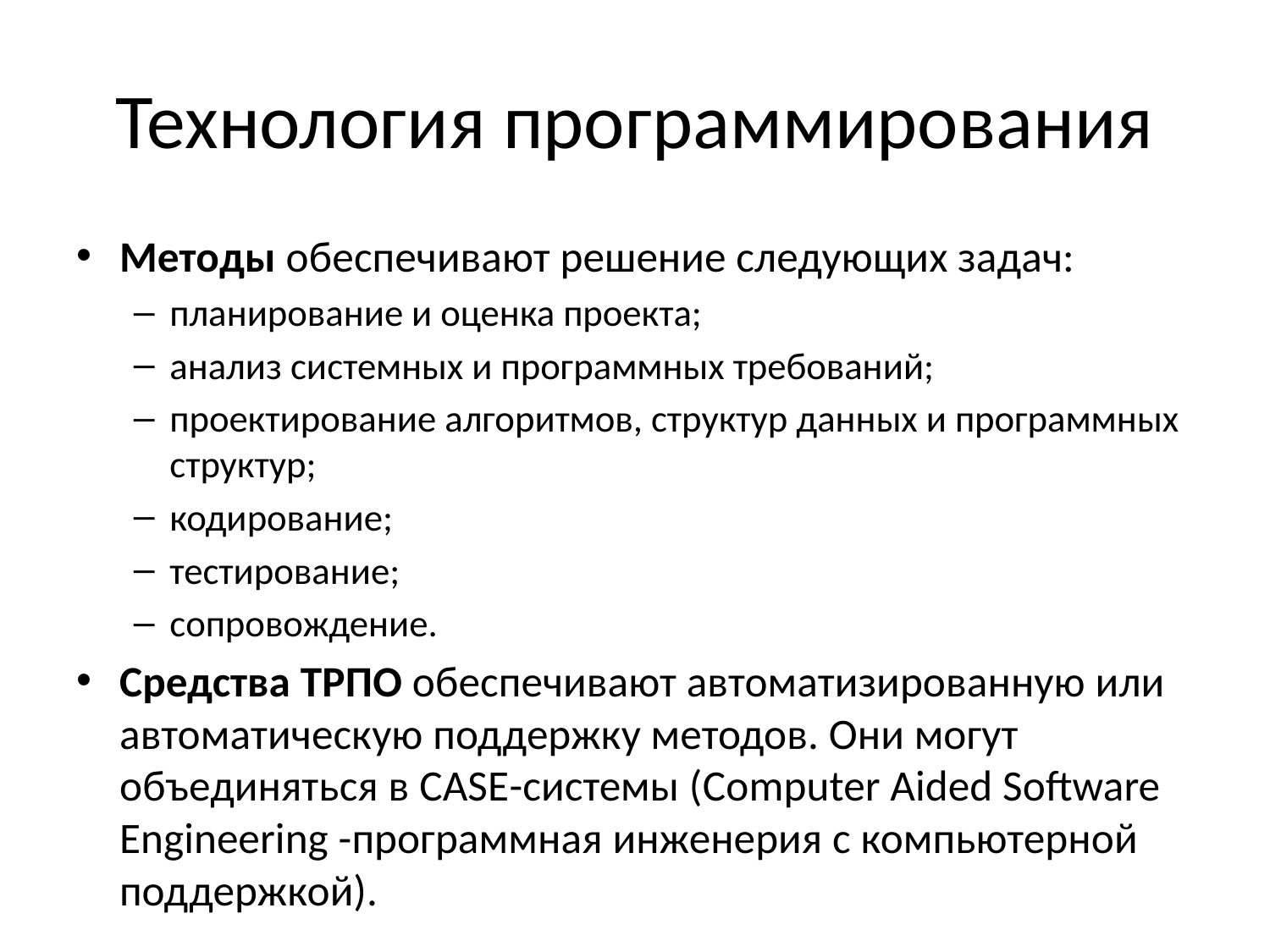

# Технология программирования
Методы обеспечивают решение следующих задач:
планирование и оценка проекта;
анализ системных и программных требований;
проектирование алгоритмов, структур данных и программных структур;
кодирование;
тестирование;
сопровождение.
Средства ТРПО обеспечивают автоматизированную или автоматическую поддержку методов. Они могут объединяться в CASE-системы (Computer Aided Software Engineering -программная инженерия с компьютерной поддержкой).